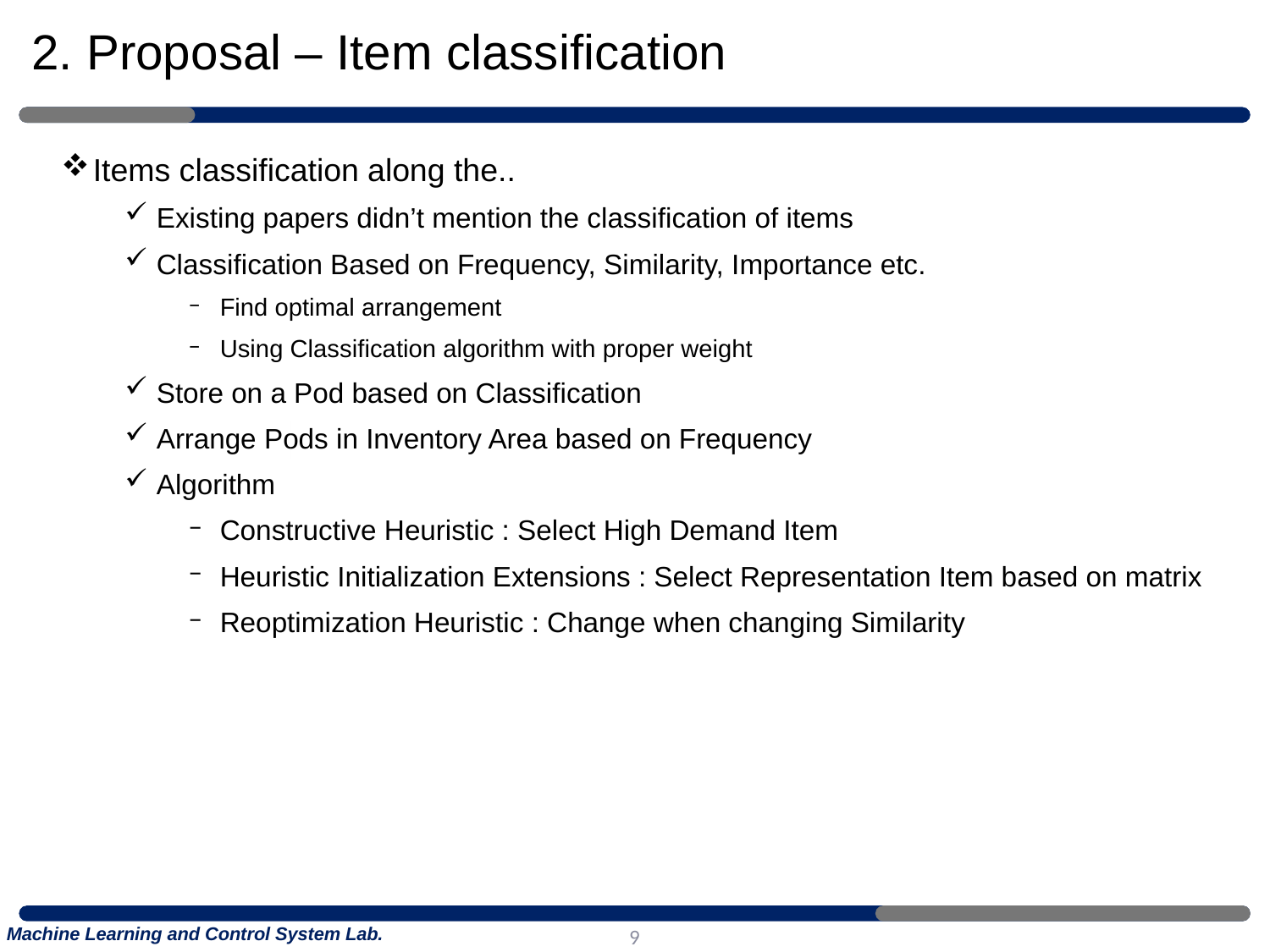

# 2. Proposal – Item classification
Items classification along the..
Existing papers didn’t mention the classification of items
Classification Based on Frequency, Similarity, Importance etc.
Find optimal arrangement
Using Classification algorithm with proper weight
Store on a Pod based on Classification
Arrange Pods in Inventory Area based on Frequency
Algorithm
Constructive Heuristic : Select High Demand Item
Heuristic Initialization Extensions : Select Representation Item based on matrix
Reoptimization Heuristic : Change when changing Similarity

9